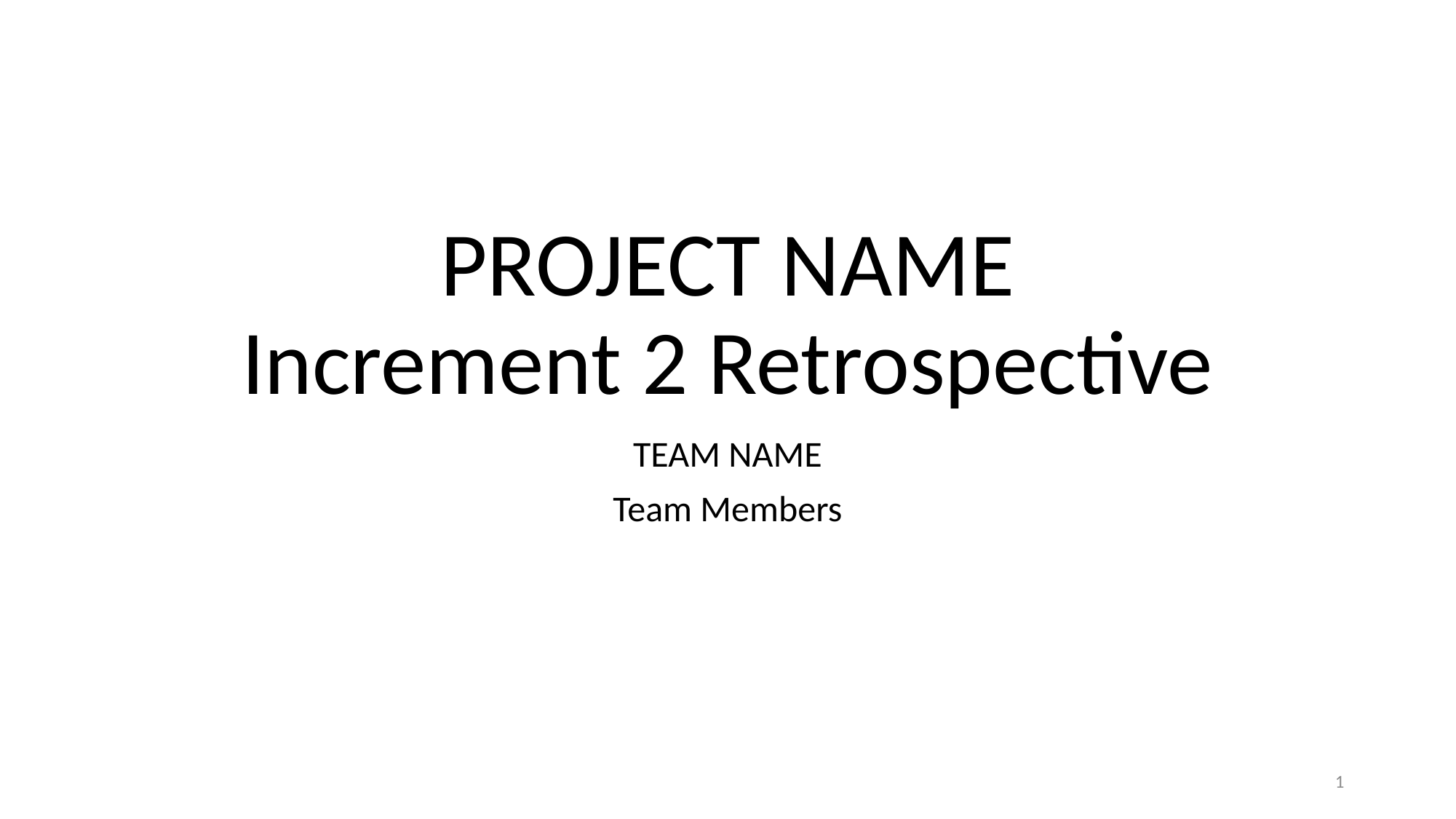

# PROJECT NAME Increment 2 Retrospective
TEAM NAME
Team Members
1